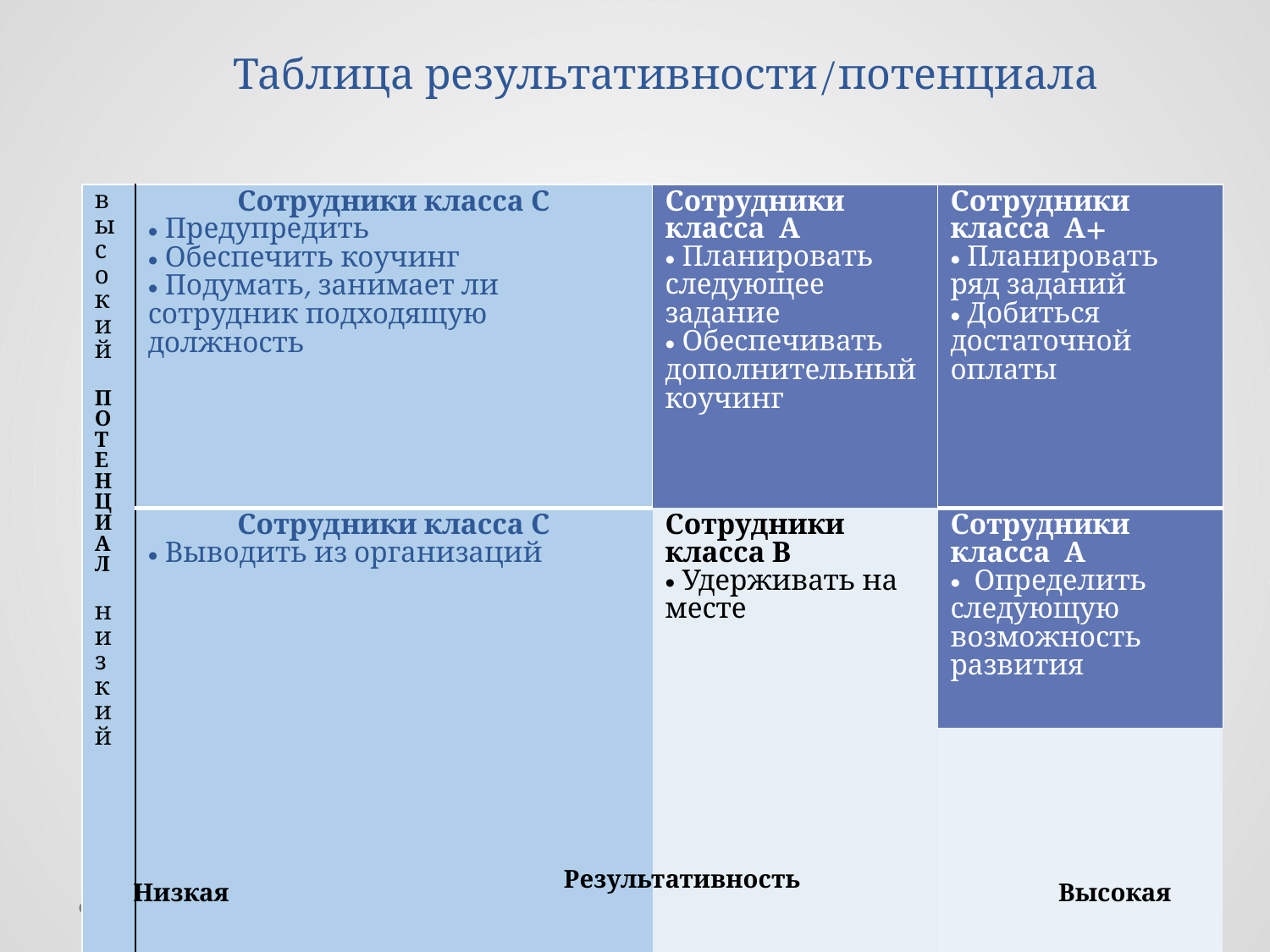

# Таблица результативности/потенциала
| в ы с о к и й П О Т Е Н Ц И А Л н и з к и й | Сотрудники класса С Предупредить Обеспечить коучинг Подумать, занимает ли сотрудник подходящую должность | Сотрудники класса А Планировать следующее задание Обеспечивать дополнительный коучинг | Сотрудники класса А+ Планировать ряд заданий Добиться достаточной оплаты |
| --- | --- | --- | --- |
|  | Сотрудники класса С Выводить из организаций | Сотрудники класса В Удерживать на месте | Сотрудники класса А Определить следующую возможность развития |
|  |  |  |  |
| Результативность Низкая Высокая |
| --- |